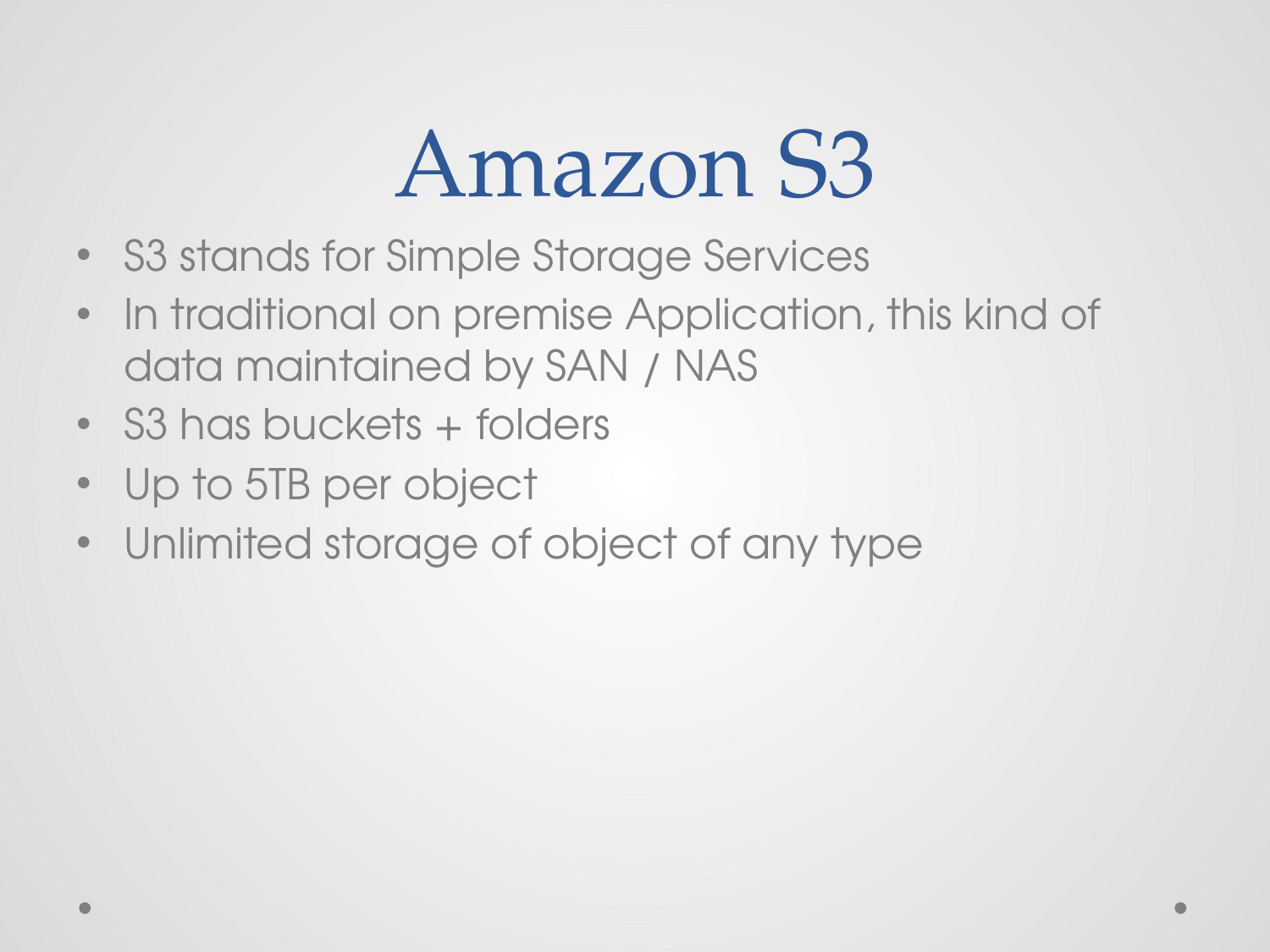

# Amazon S3
S3 stands for Simple Storage Services
In traditional on premise Application, this kind of data maintained by SAN / NAS
S3 has buckets + folders
Up to 5TB per object
Unlimited storage of object of any type